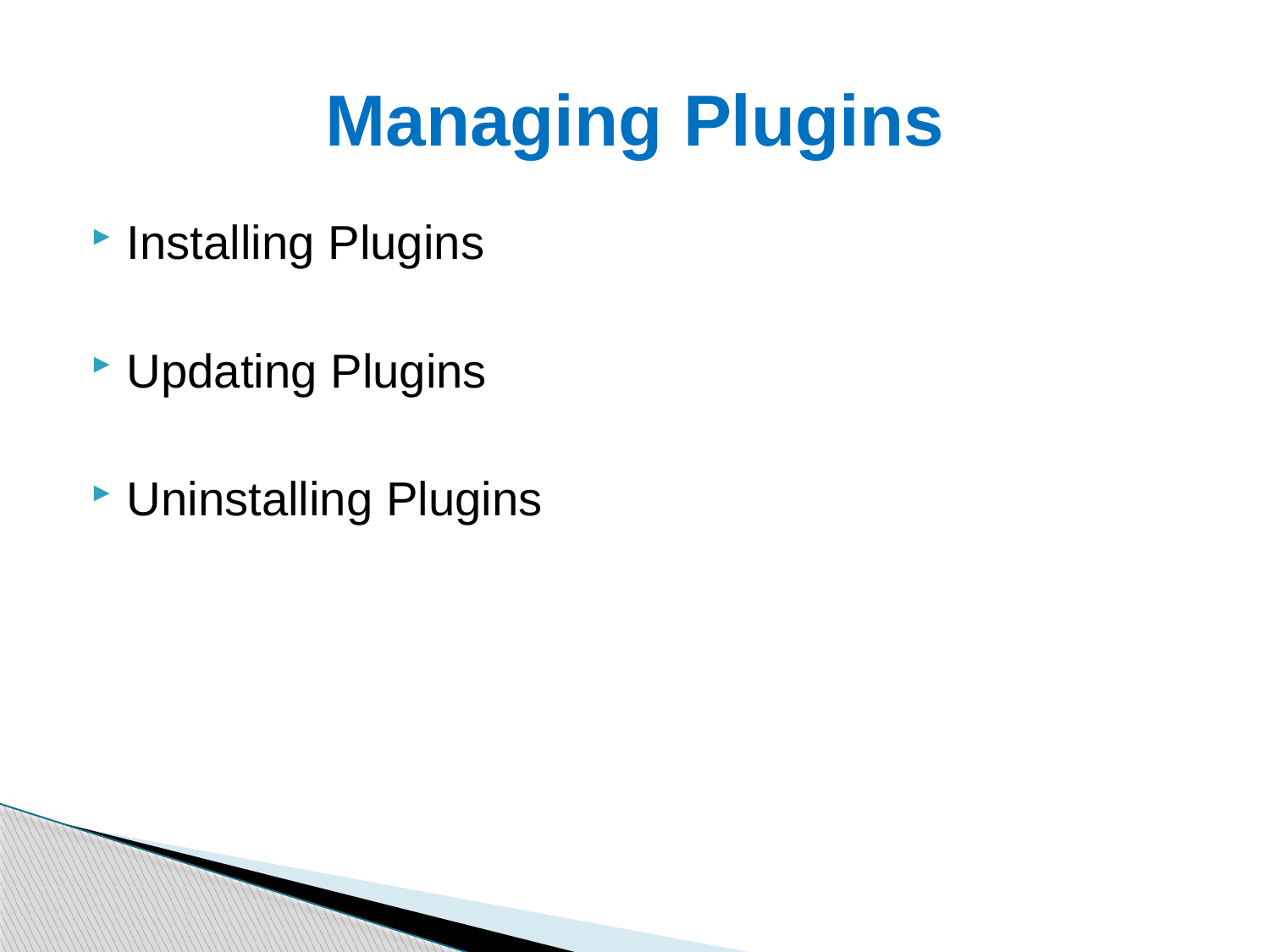

# Managing Plugins
Installing Plugins

Updating Plugins

Uninstalling Plugins